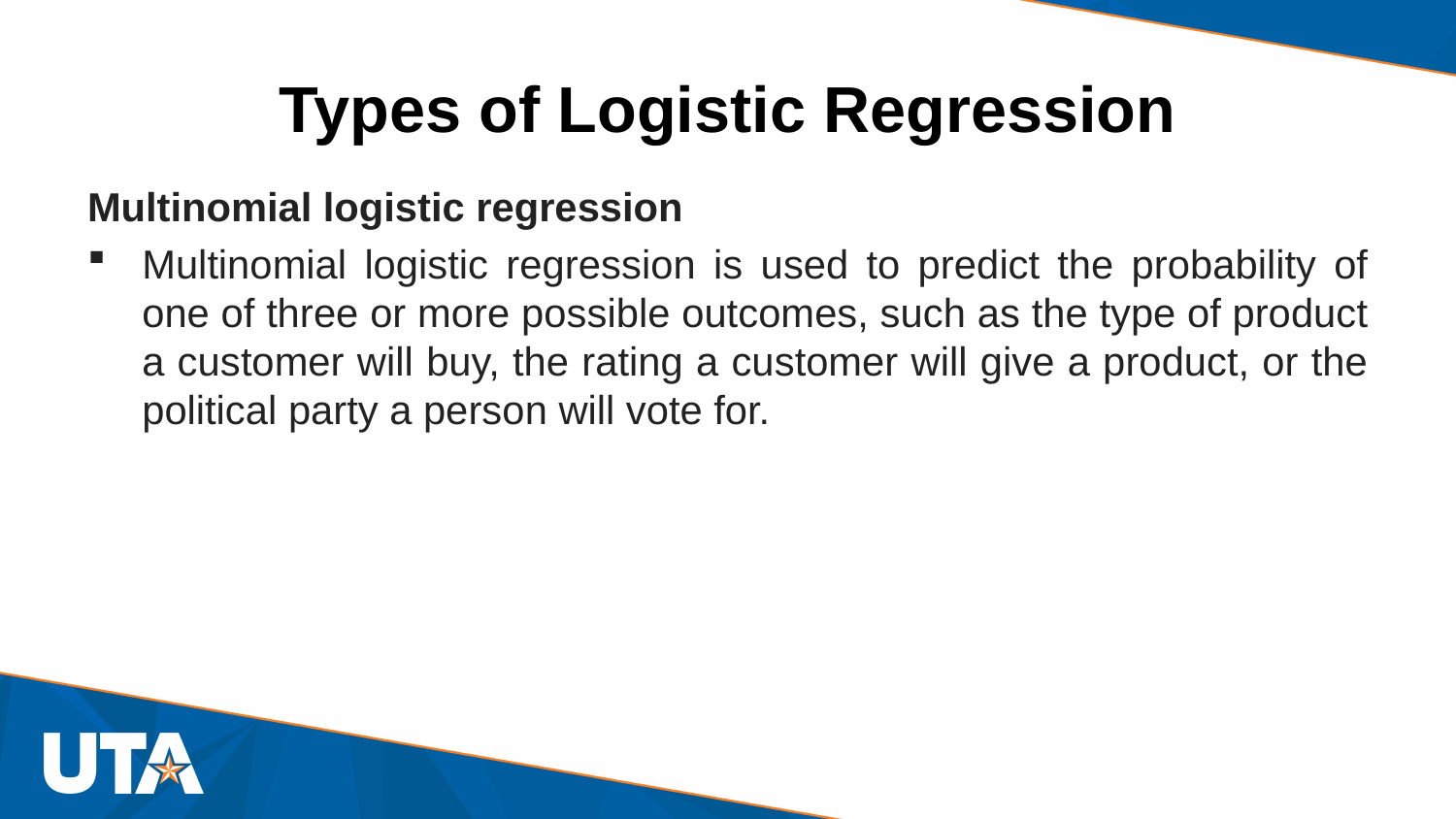

# Types of Logistic Regression
Multinomial logistic regression
Multinomial logistic regression is used to predict the probability of one of three or more possible outcomes, such as the type of product a customer will buy, the rating a customer will give a product, or the political party a person will vote for.